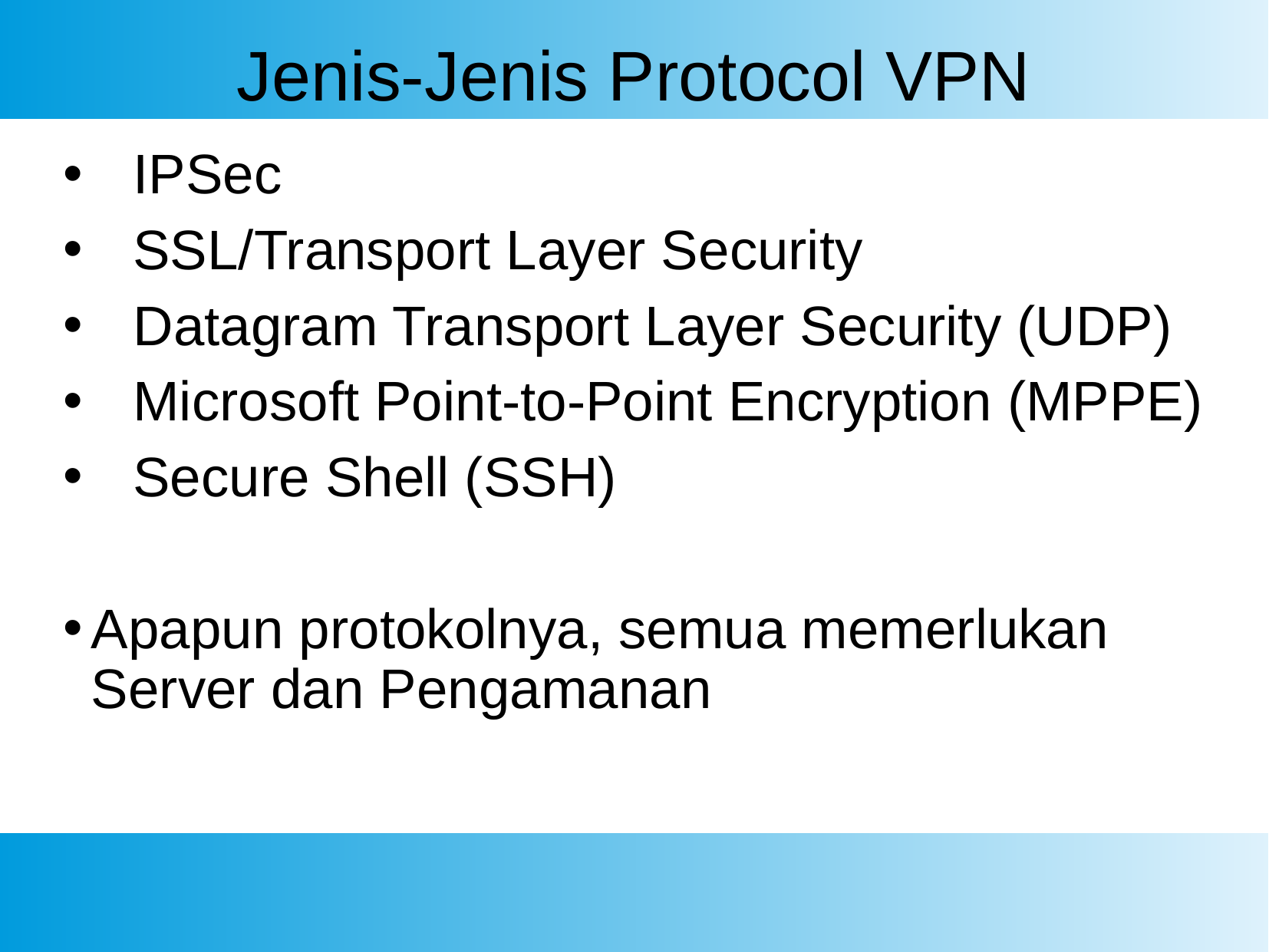

# Jenis-Jenis Protocol VPN
IPSec
SSL/Transport Layer Security
Datagram Transport Layer Security (UDP)
Microsoft Point-to-Point Encryption (MPPE)
Secure Shell (SSH)

Apapun protokolnya, semua memerlukan Server dan Pengamanan